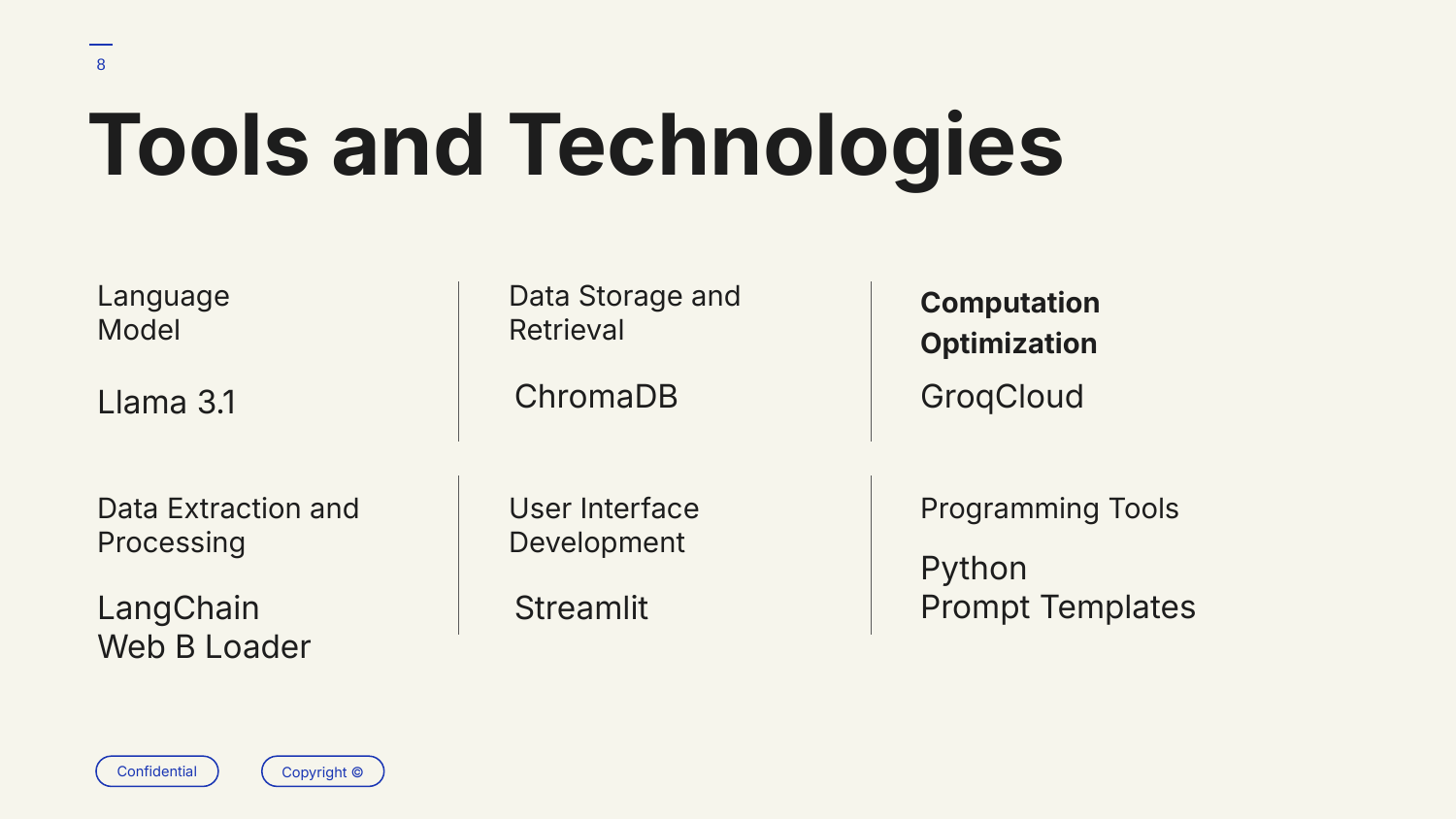

8
# Tools and Technologies
Language
Model

Data Storage and Retrieval
Computation Optimization

ChromaDB
Llama 3.1
GroqCloud

Data Extraction and Processing
User Interface Development
Programming Tools
Python
Prompt Templates

LangChain
Web B Loader
Streamlit